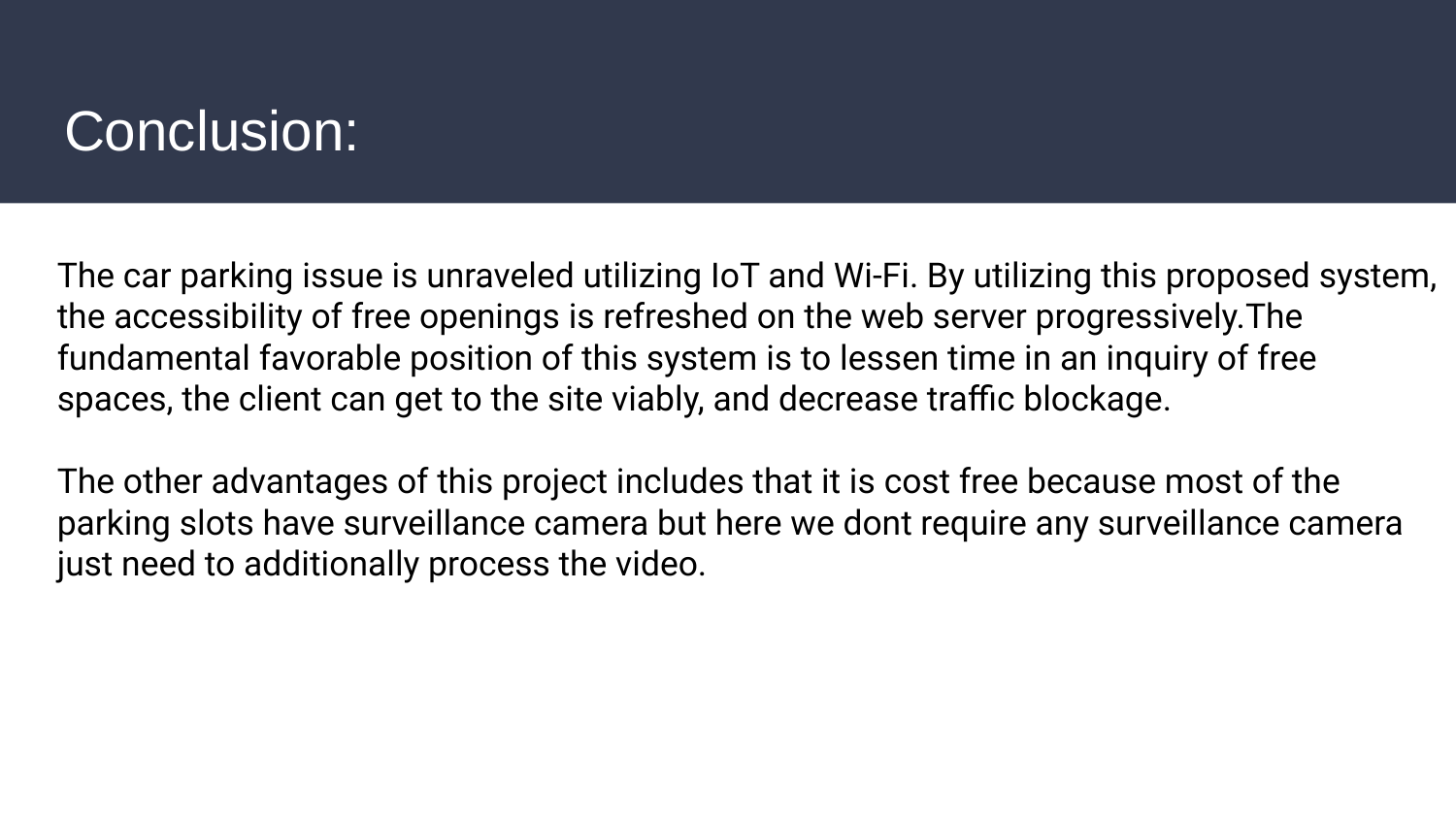

# Conclusion:
The car parking issue is unraveled utilizing IoT and Wi-Fi. By utilizing this proposed system, the accessibility of free openings is refreshed on the web server progressively.The fundamental favorable position of this system is to lessen time in an inquiry of free spaces, the client can get to the site viably, and decrease traffic blockage.

The other advantages of this project includes that it is cost free because most of the parking slots have surveillance camera but here we dont require any surveillance camera just need to additionally process the video.